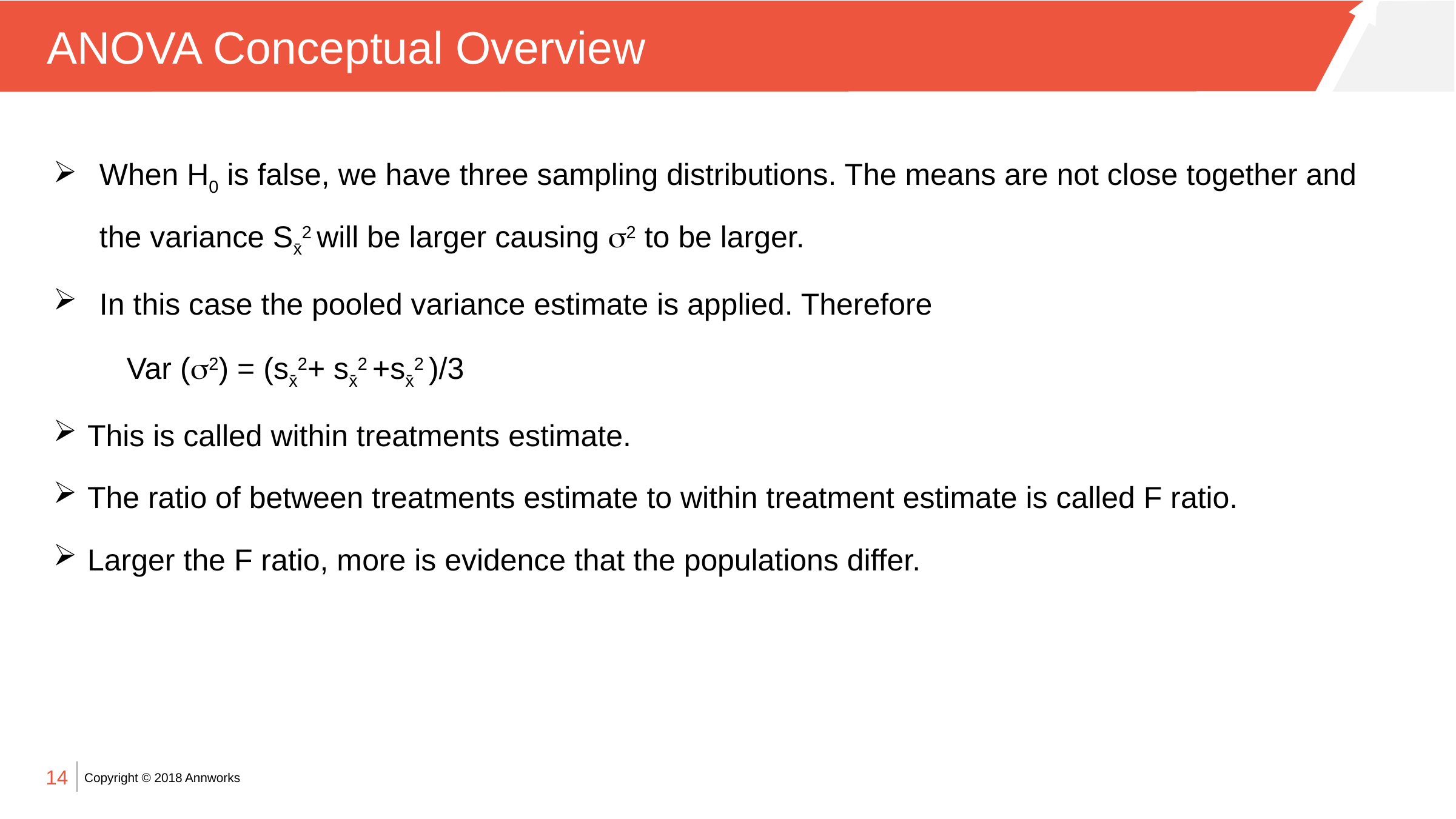

# ANOVA Conceptual Overview
When H0 is false, we have three sampling distributions. The means are not close together and the variance Sx̄2 will be larger causing σ2 to be larger.
In this case the pooled variance estimate is applied. Therefore
 Var (σ2) = (sx̄2+ sx̄2 +sx̄2 )/3
This is called within treatments estimate.
The ratio of between treatments estimate to within treatment estimate is called F ratio.
Larger the F ratio, more is evidence that the populations differ.
14